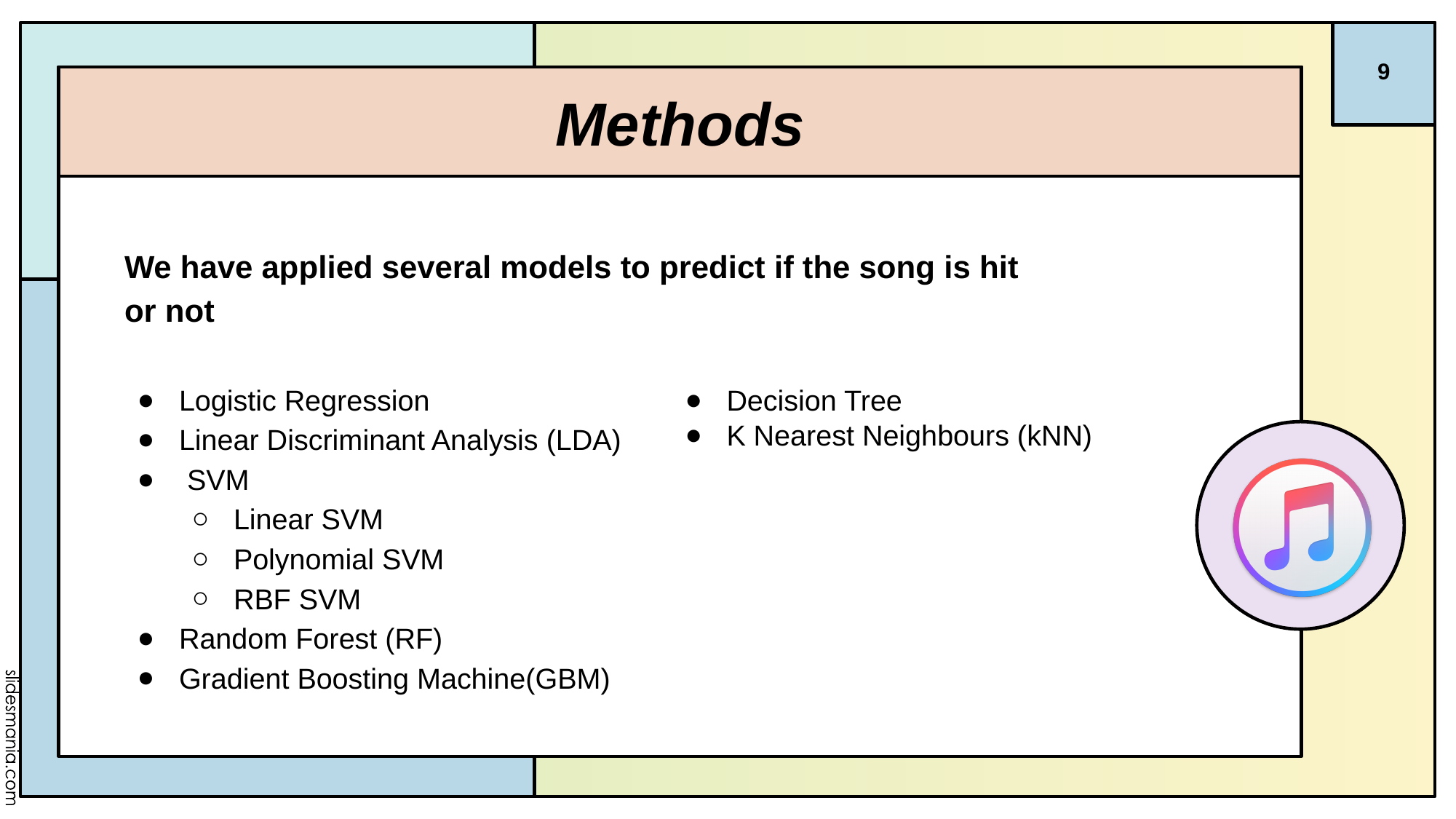

9
# Methods
We have applied several models to predict if the song is hit or not
Logistic Regression
Linear Discriminant Analysis (LDA)
 SVM
Linear SVM
Polynomial SVM
RBF SVM
Random Forest (RF)
Gradient Boosting Machine(GBM)

Decision Tree
K Nearest Neighbours (kNN)